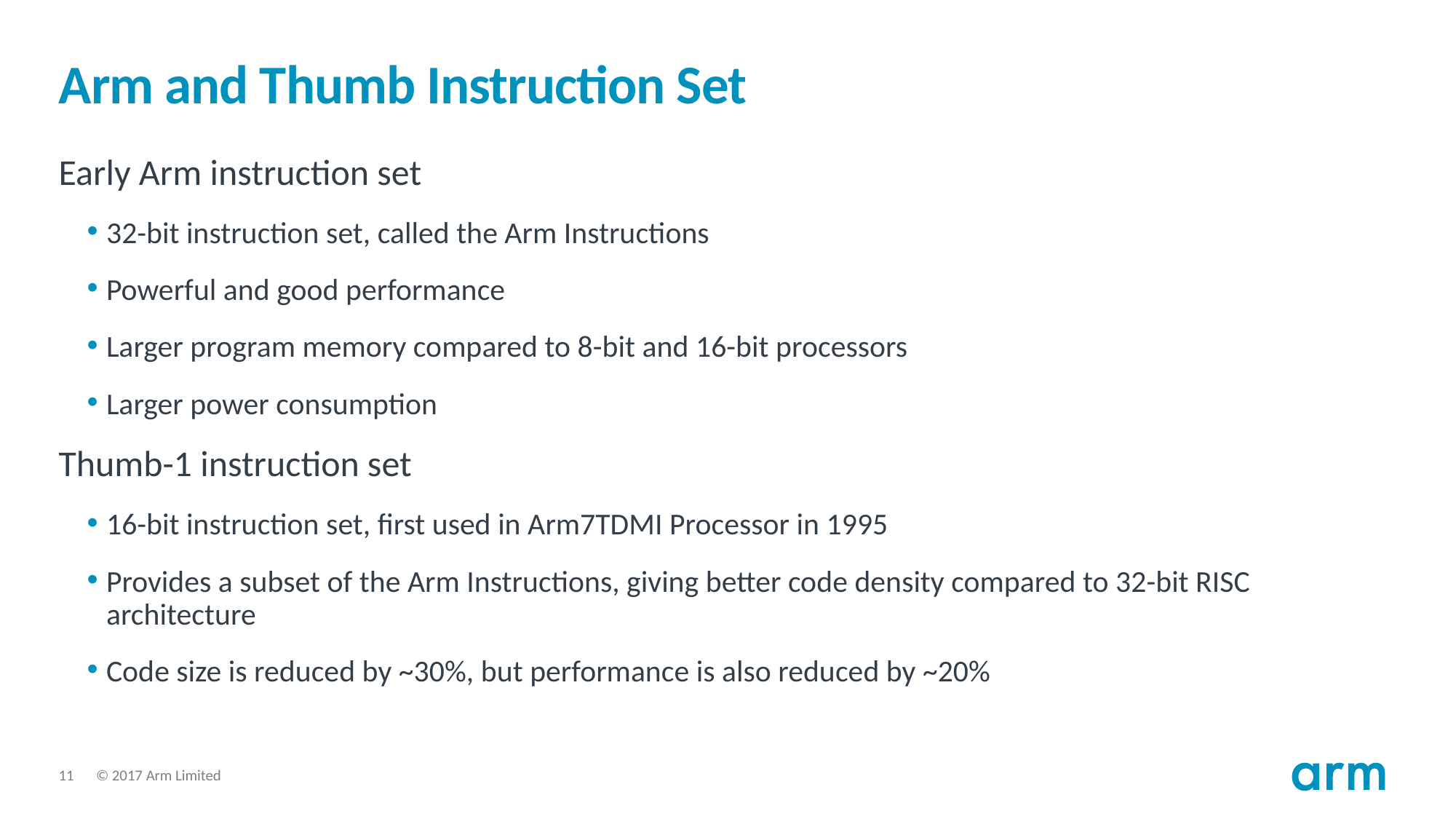

# Arm and Thumb Instruction Set
Early Arm instruction set
32-bit instruction set, called the Arm Instructions
Powerful and good performance
Larger program memory compared to 8-bit and 16-bit processors
Larger power consumption
Thumb-1 instruction set
16-bit instruction set, first used in Arm7TDMI Processor in 1995
Provides a subset of the Arm Instructions, giving better code density compared to 32-bit RISC architecture
Code size is reduced by ~30%, but performance is also reduced by ~20%